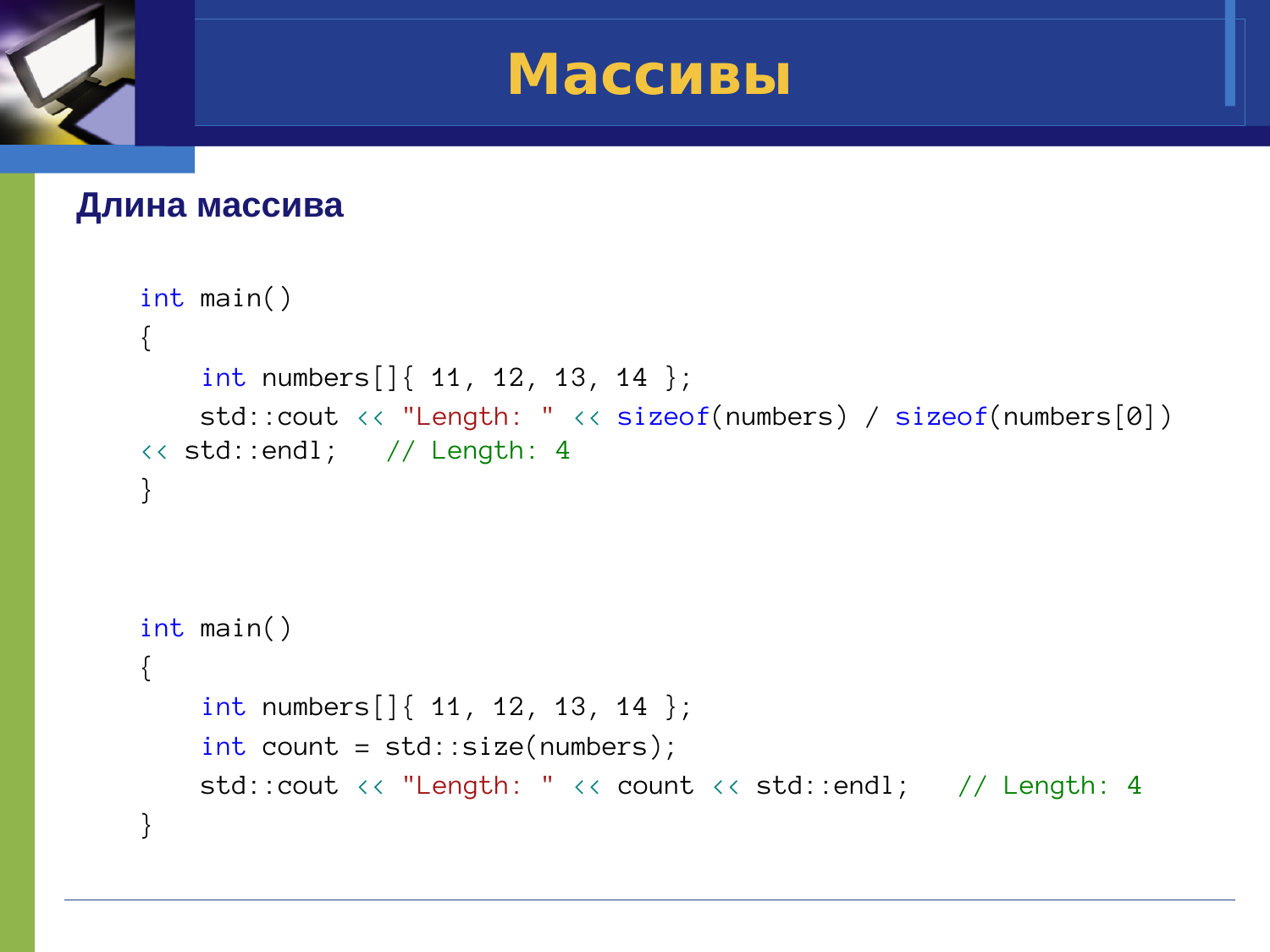

# Массивы
Длина массива

int main()
{
    int numbers[]{ 11, 12, 13, 14 };
    std::cout << "Length: " << sizeof(numbers) / sizeof(numbers[0]) << std::endl;   // Length: 4
}

int main()
{
    int numbers[]{ 11, 12, 13, 14 };
    int count = std::size(numbers);
    std::cout << "Length: " << count << std::endl;   // Length: 4
}